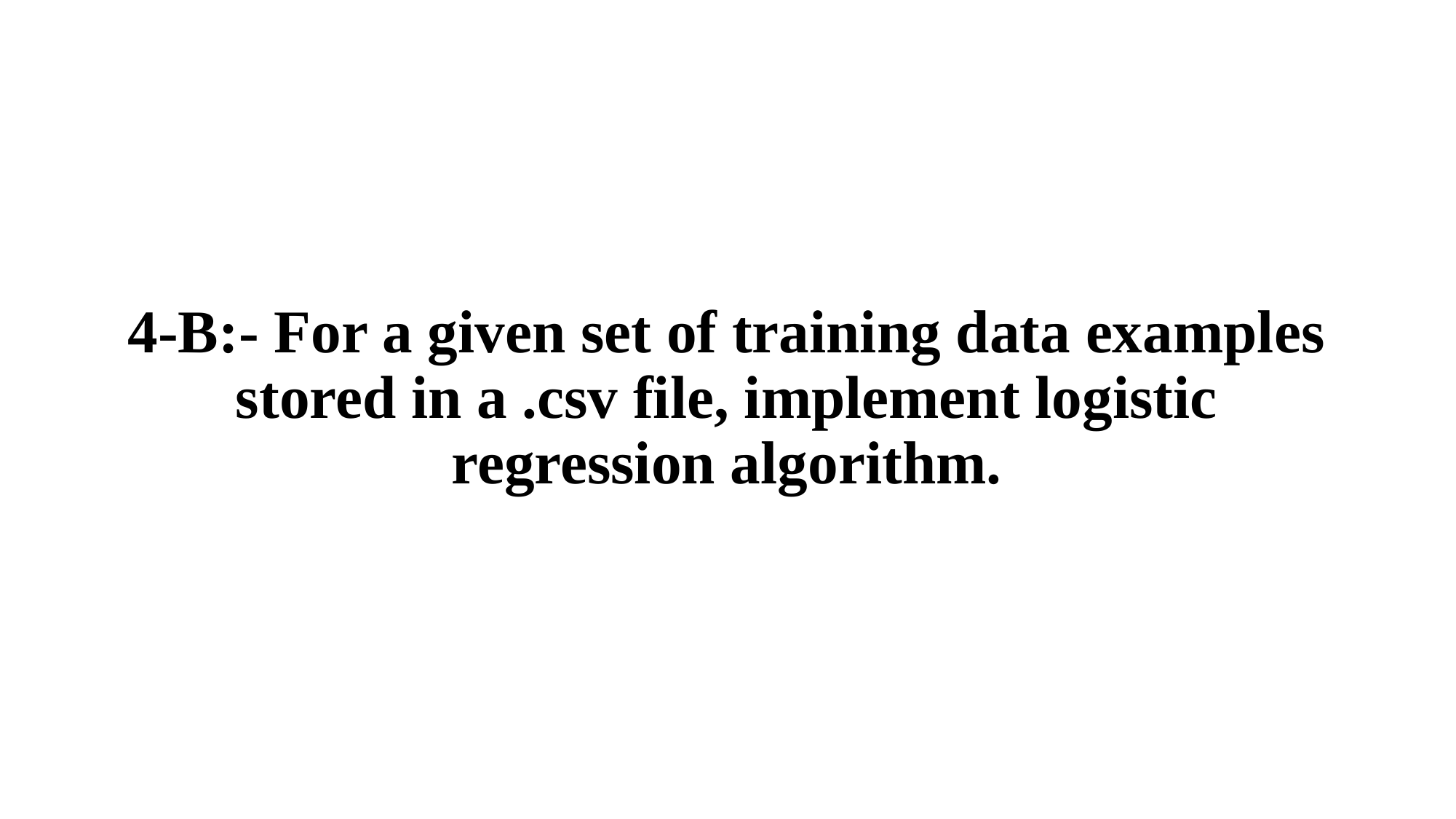

# 4-B:- For a given set of training data examples stored in a .csv file, implement logistic regression algorithm.